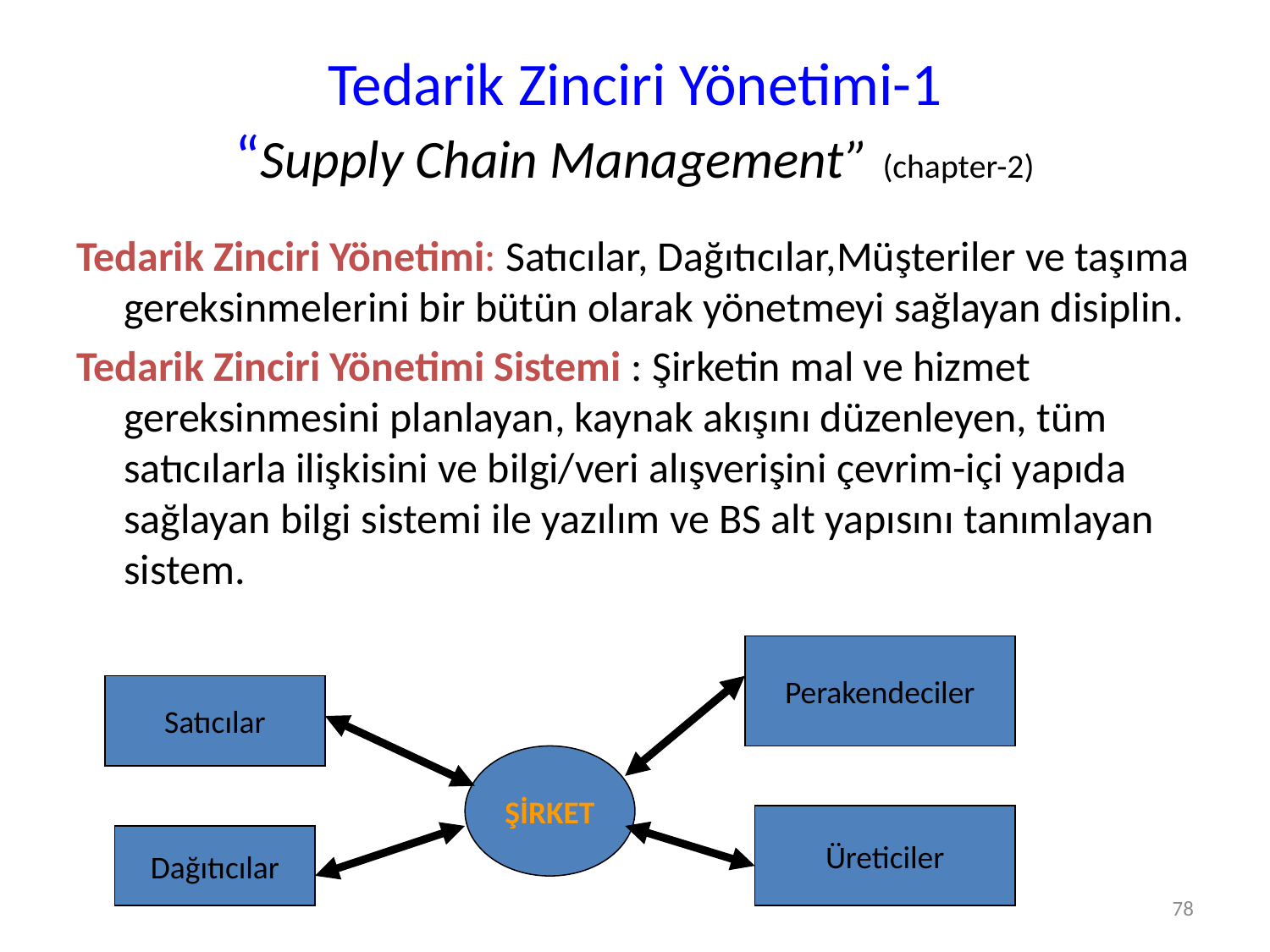

# Tedarik Zinciri Yönetimi-1 “Supply Chain Management” (chapter-2)
Tedarik Zinciri Yönetimi: Satıcılar, Dağıtıcılar,Müşteriler ve taşıma gereksinmelerini bir bütün olarak yönetmeyi sağlayan disiplin.
Tedarik Zinciri Yönetimi Sistemi : Şirketin mal ve hizmet gereksinmesini planlayan, kaynak akışını düzenleyen, tüm satıcılarla ilişkisini ve bilgi/veri alışverişini çevrim-içi yapıda sağlayan bilgi sistemi ile yazılım ve BS alt yapısını tanımlayan sistem.
Perakendeciler
Satıcılar

ŞİRKET
Üreticiler
Dağıtıcılar

78